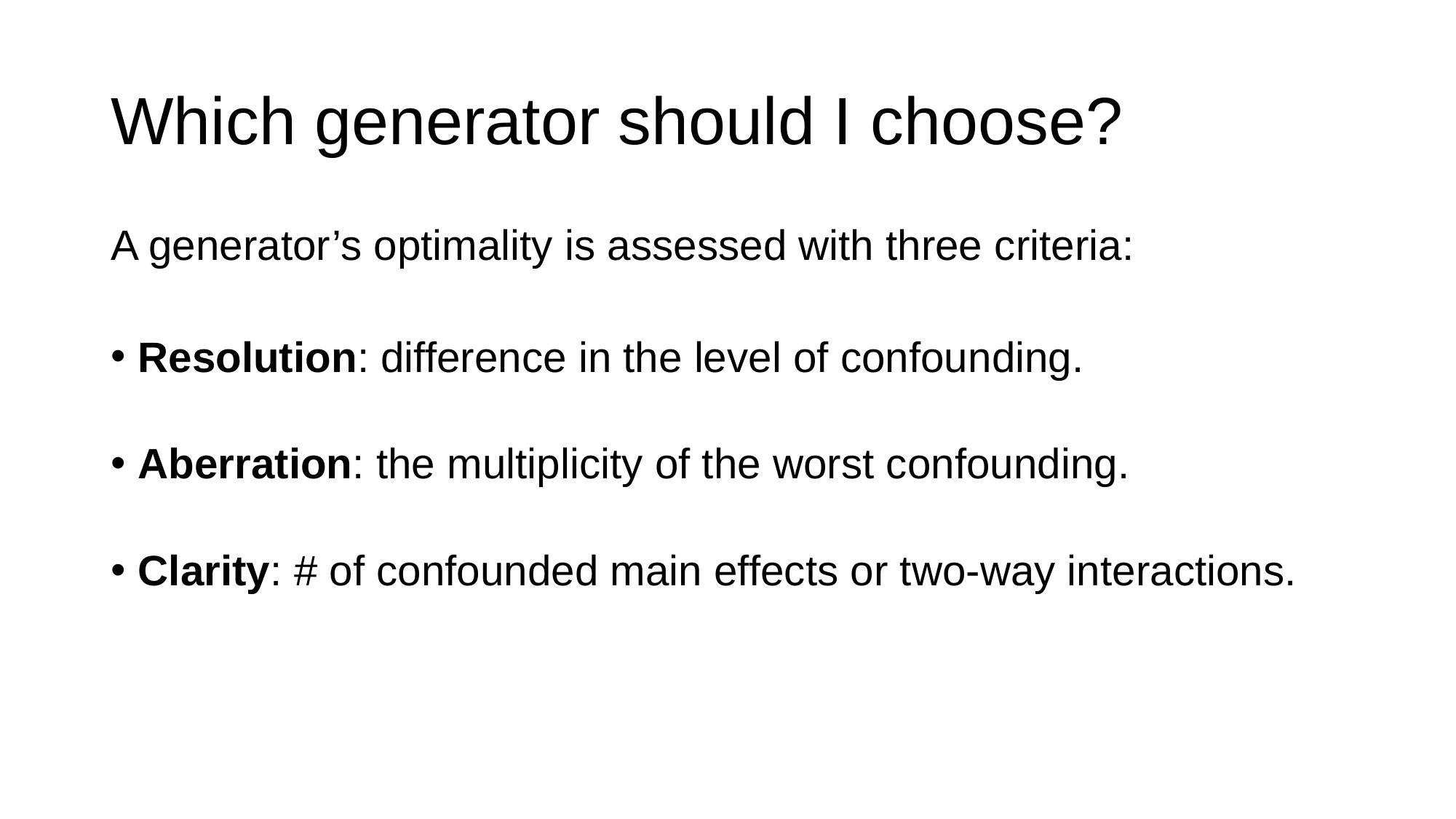

# Which generator should I choose?
A generator’s optimality is assessed with three criteria:
Resolution: difference in the level of confounding.
Aberration: the multiplicity of the worst confounding.
Clarity: # of confounded main effects or two-way interactions.